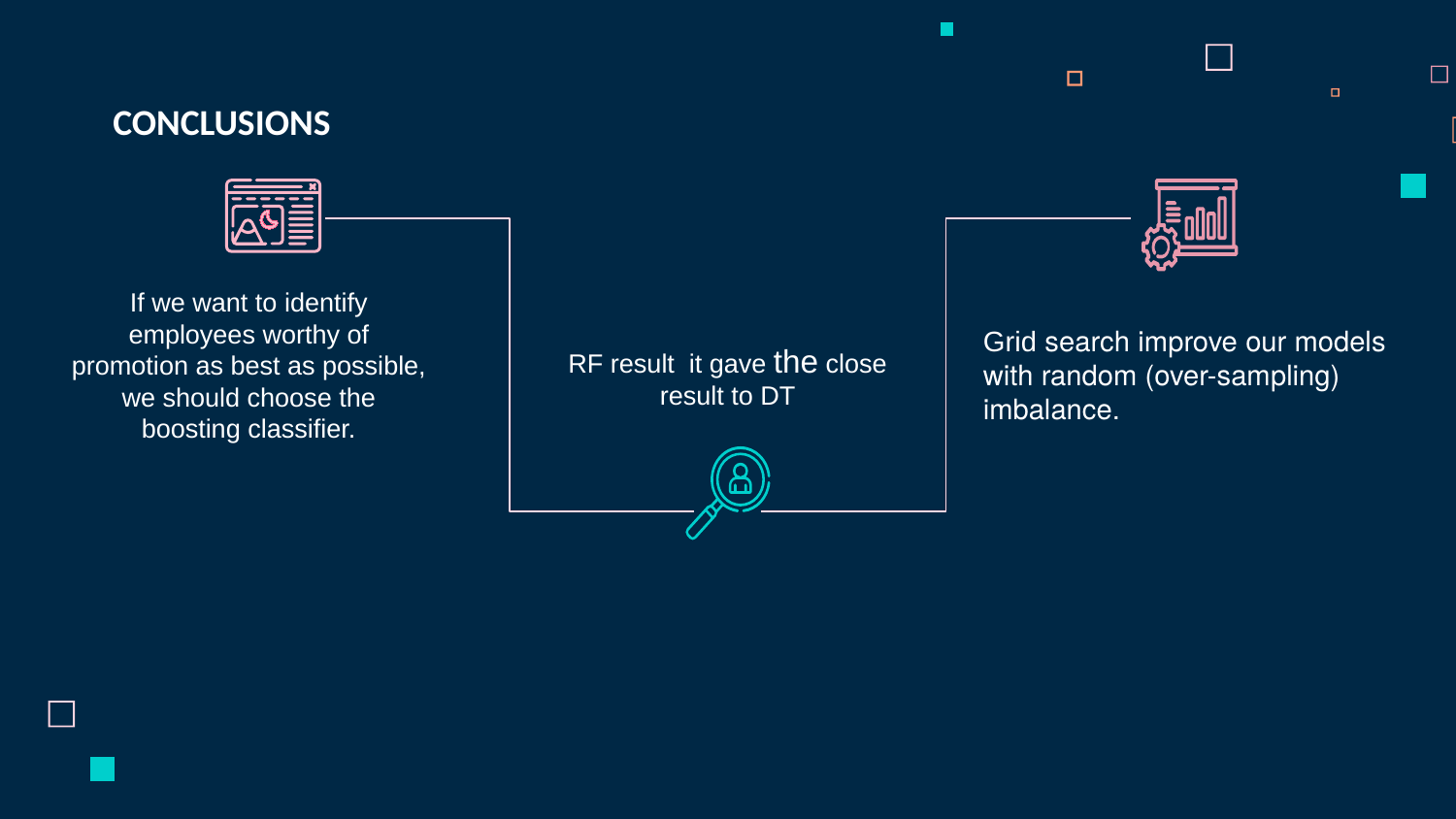

CONCLUSIONS

If we want to identify employees worthy of promotion as best as possible, we should choose the boosting classifier.
Grid search improve our models with random (over-sampling)  imbalance.
RF result  it gave the close result to DT